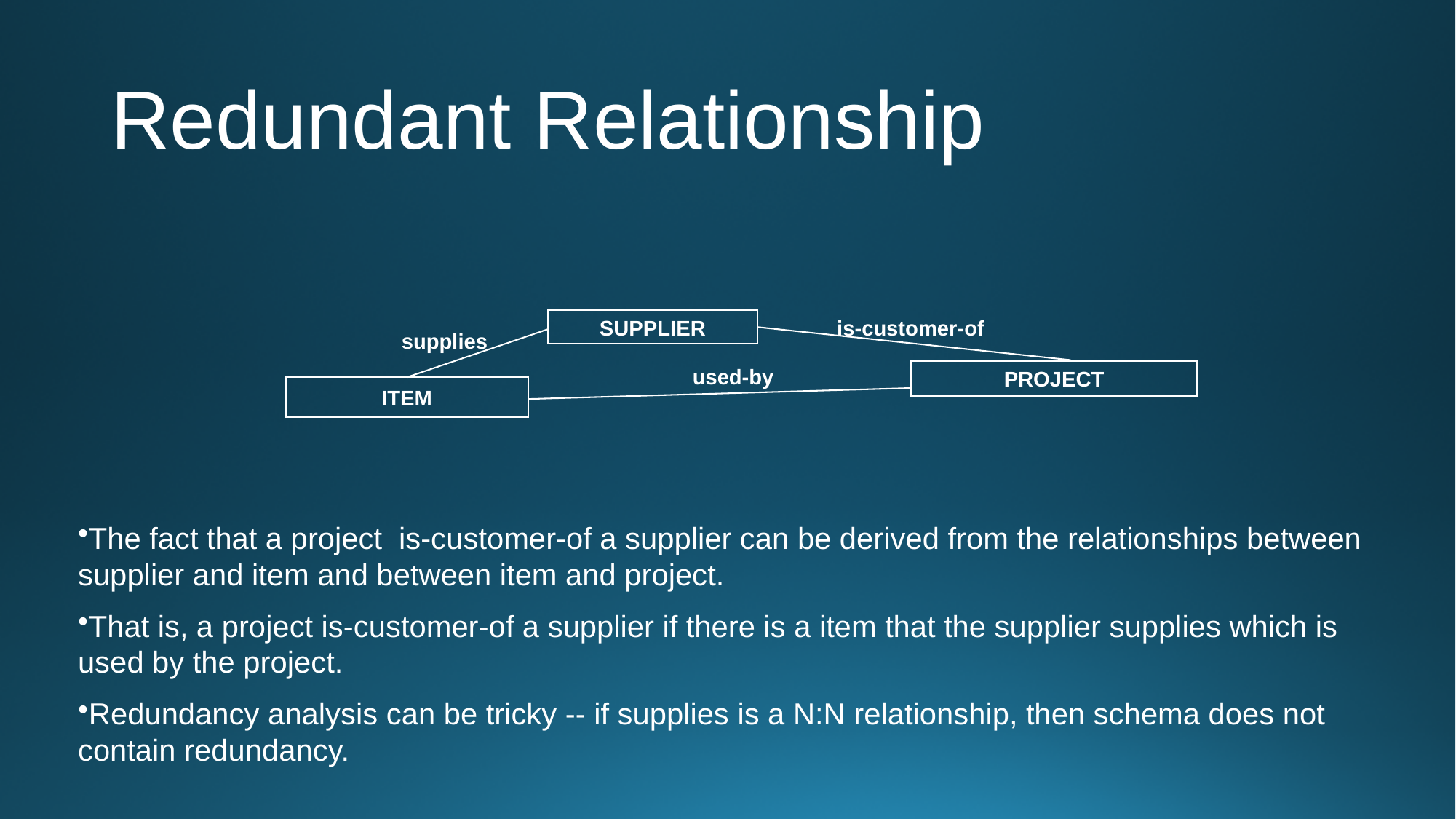

# Redundant Relationship
is-customer-of
SUPPLIER
supplies

used-by
PROJECT
ITEM

The fact that a project  is-customer-of a supplier can be derived from the relationships between supplier and item and between item and project.
That is, a project is-customer-of a supplier if there is a item that the supplier supplies which is used by the project.
Redundancy analysis can be tricky -- if supplies is a N:N relationship, then schema does not contain redundancy.